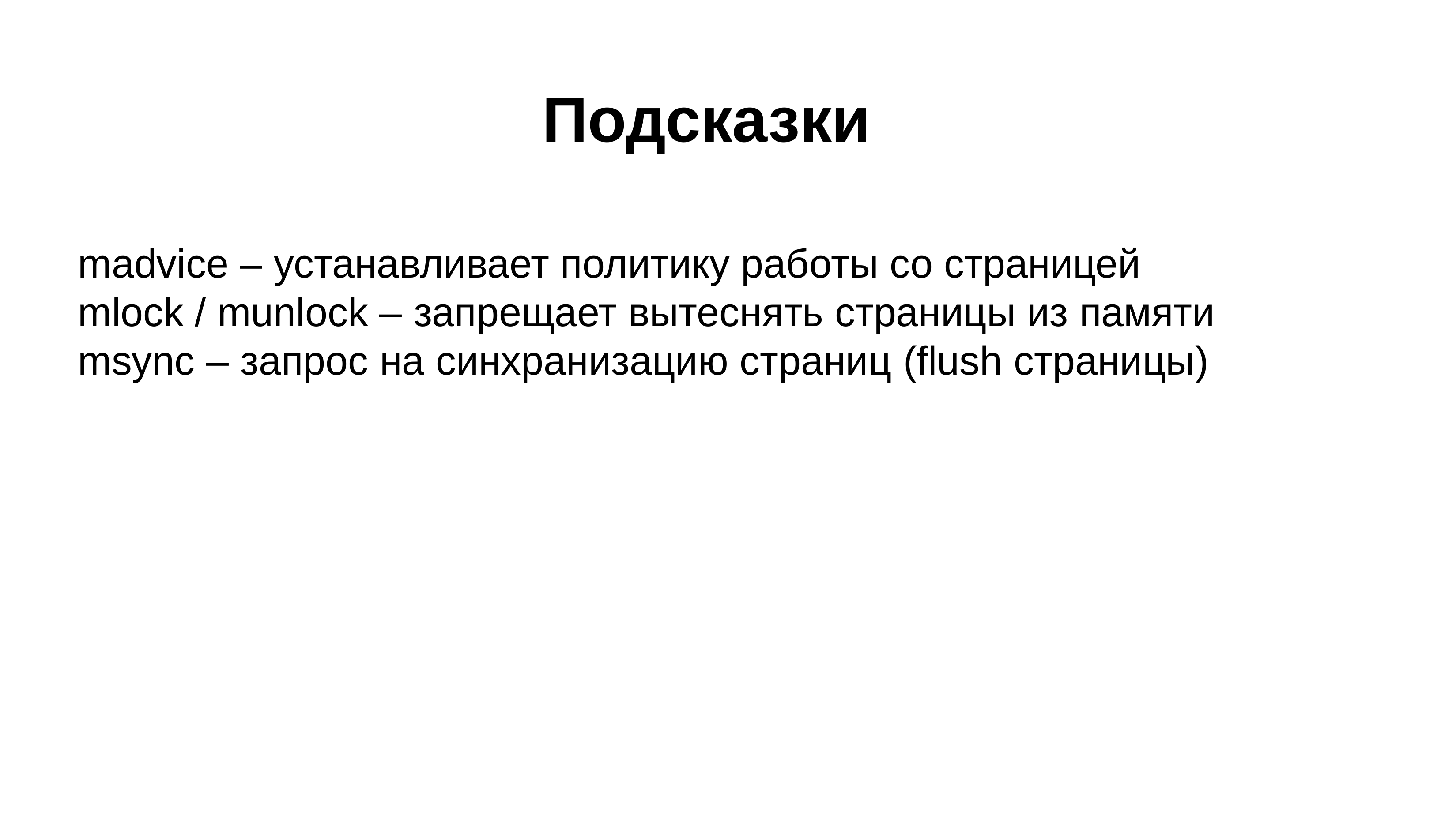

# Подсказки
madvice – устанавливает политику работы со страницей
mlock / munlock – запрещает вытеснять страницы из памяти
msync – запрос на синхранизацию страниц (flush страницы)